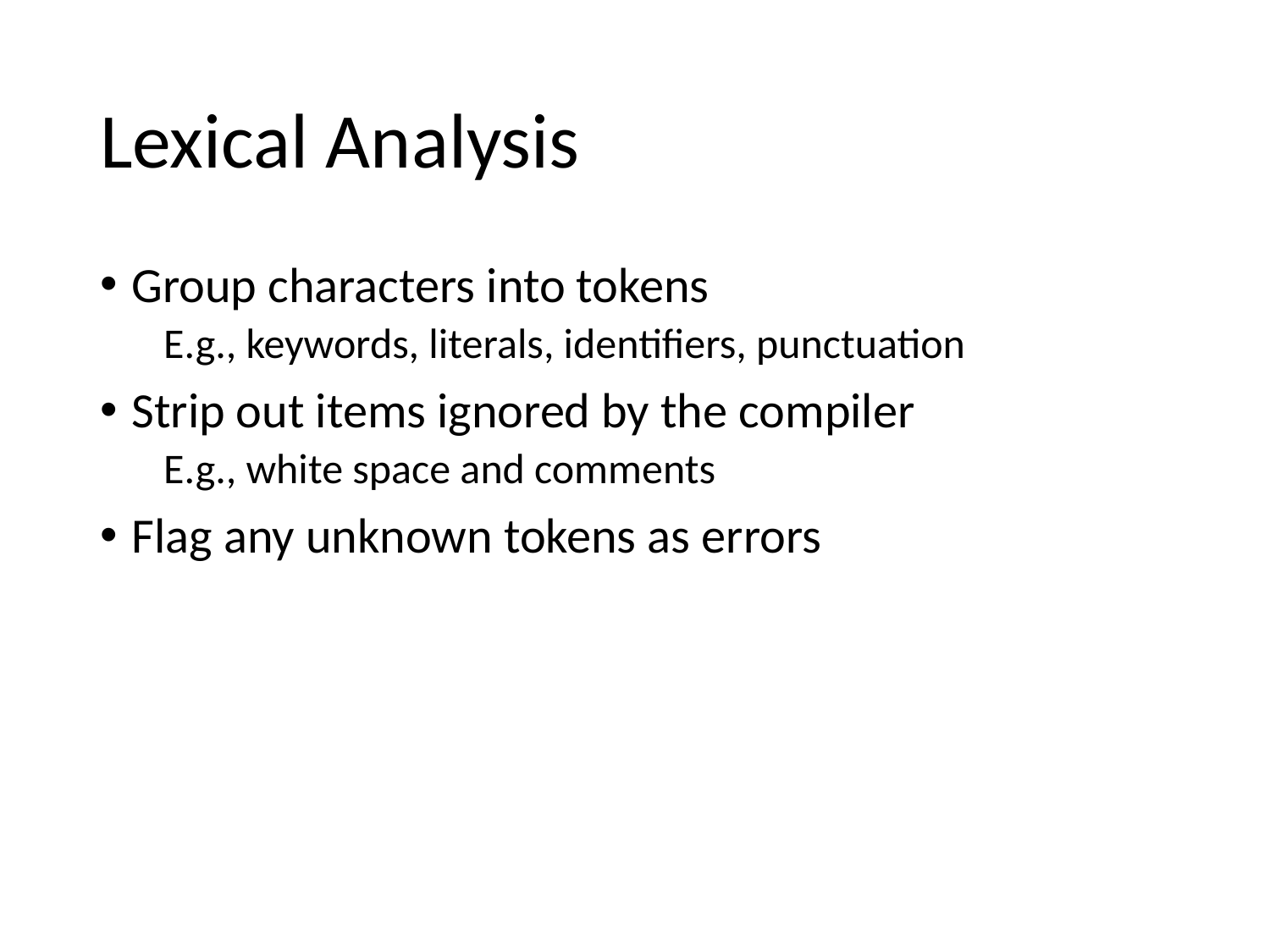

# Lexical Analysis
Group characters into tokens
E.g., keywords, literals, identifiers, punctuation
Strip out items ignored by the compiler
E.g., white space and comments
Flag any unknown tokens as errors